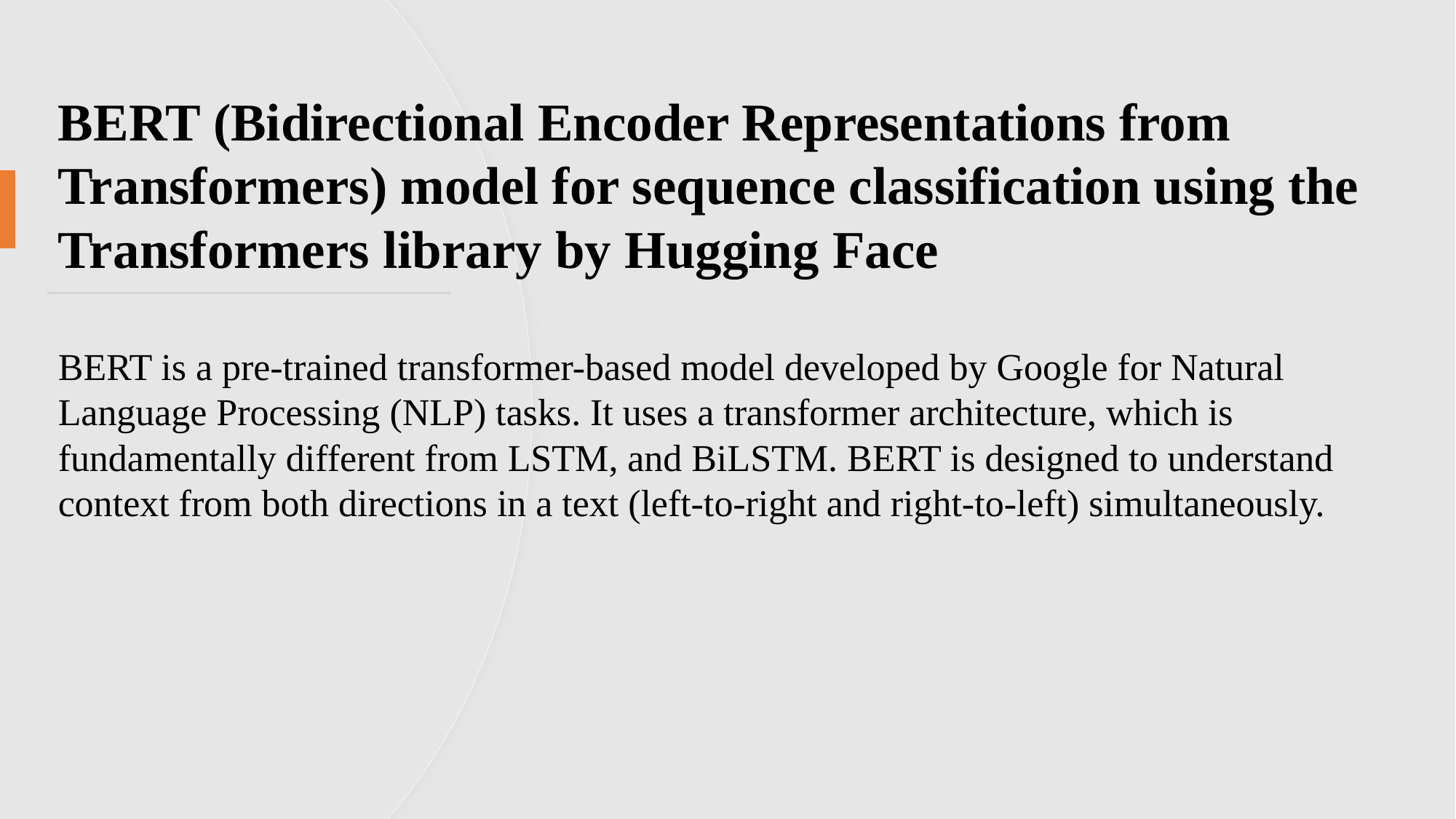

BERT (Bidirectional Encoder Representations from Transformers) model for sequence classification using the Transformers library by Hugging Face

BERT is a pre-trained transformer-based model developed by Google for Natural Language Processing (NLP) tasks. It uses a transformer architecture, which is fundamentally different from LSTM, and BiLSTM. BERT is designed to understand context from both directions in a text (left-to-right and right-to-left) simultaneously.